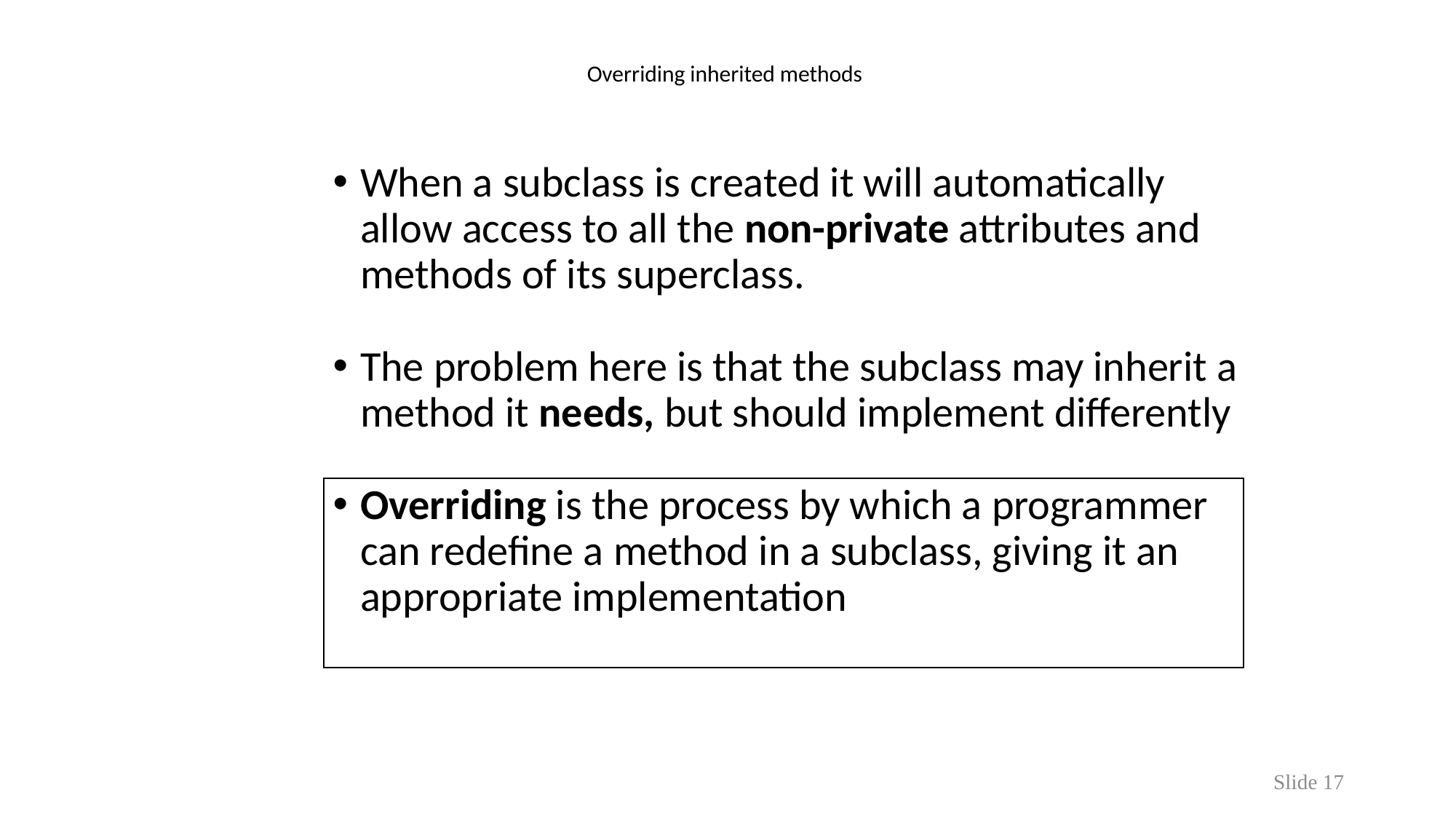

# Overriding inherited methods
When a subclass is created it will automatically allow access to all the non-private attributes and methods of its superclass.

The problem here is that the subclass may inherit a method it needs, but should implement differently

Overriding is the process by which a programmer can redefine a method in a subclass, giving it an appropriate implementation

Slide 17